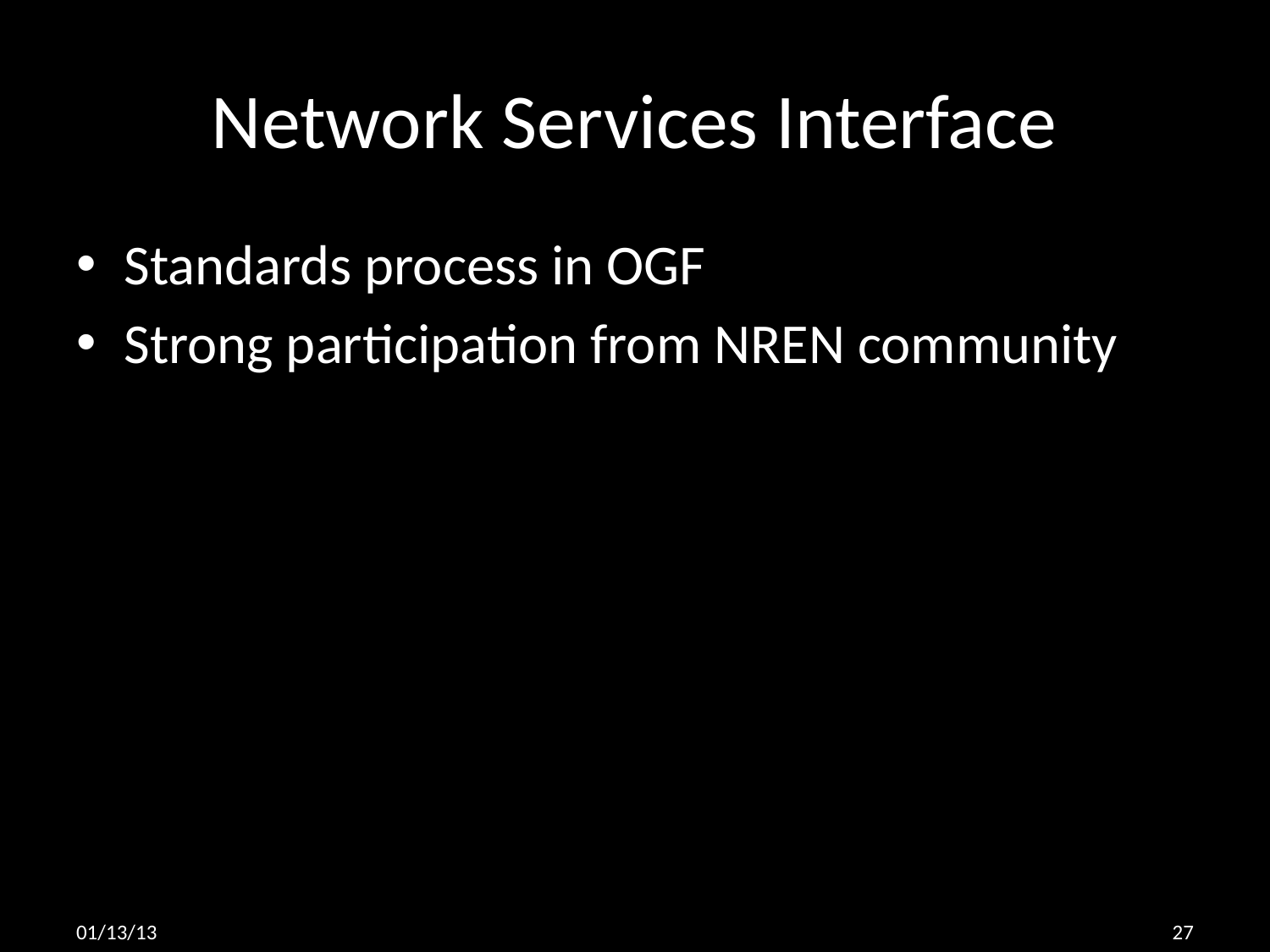

# Network Services Interface
Standards process in OGF
Strong participation from NREN community
01/13/13
27